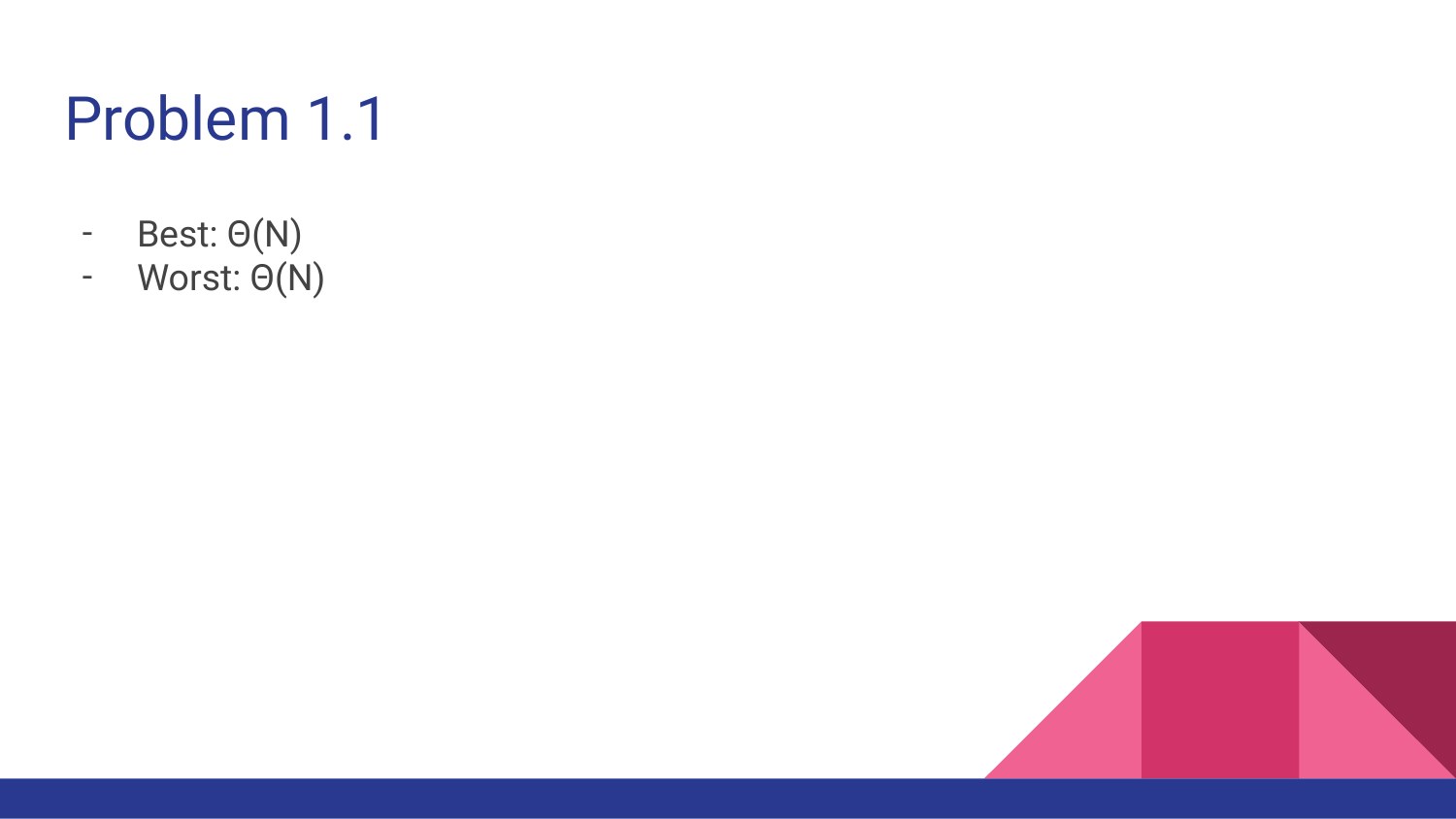

# Problem 1.1
Best: Θ(N)
Worst: Θ(N)